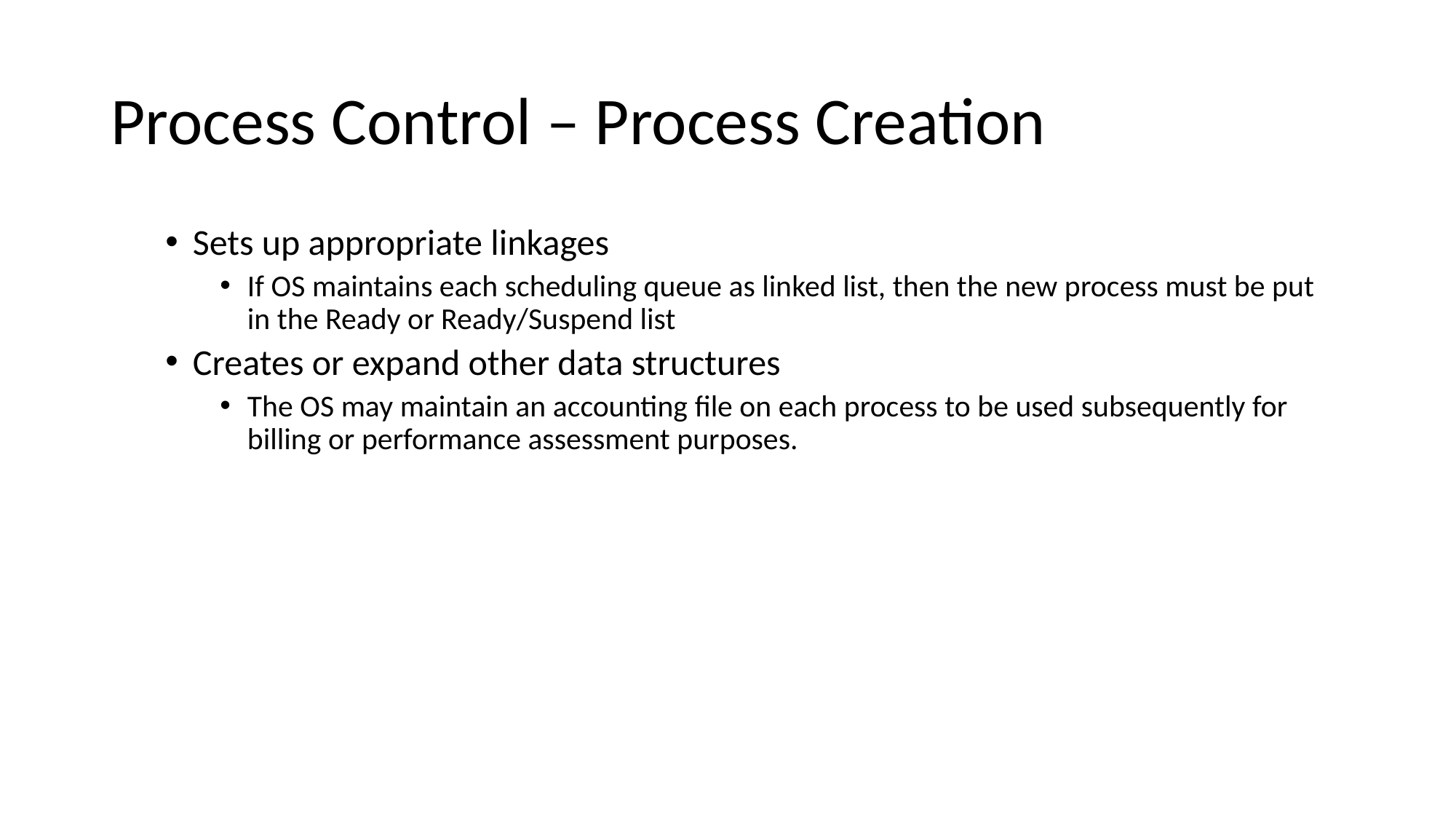

# Process Control – Process Creation
Sets up appropriate linkages
If OS maintains each scheduling queue as linked list, then the new process must be put in the Ready or Ready/Suspend list
Creates or expand other data structures
The OS may maintain an accounting file on each process to be used subsequently for billing or performance assessment purposes.